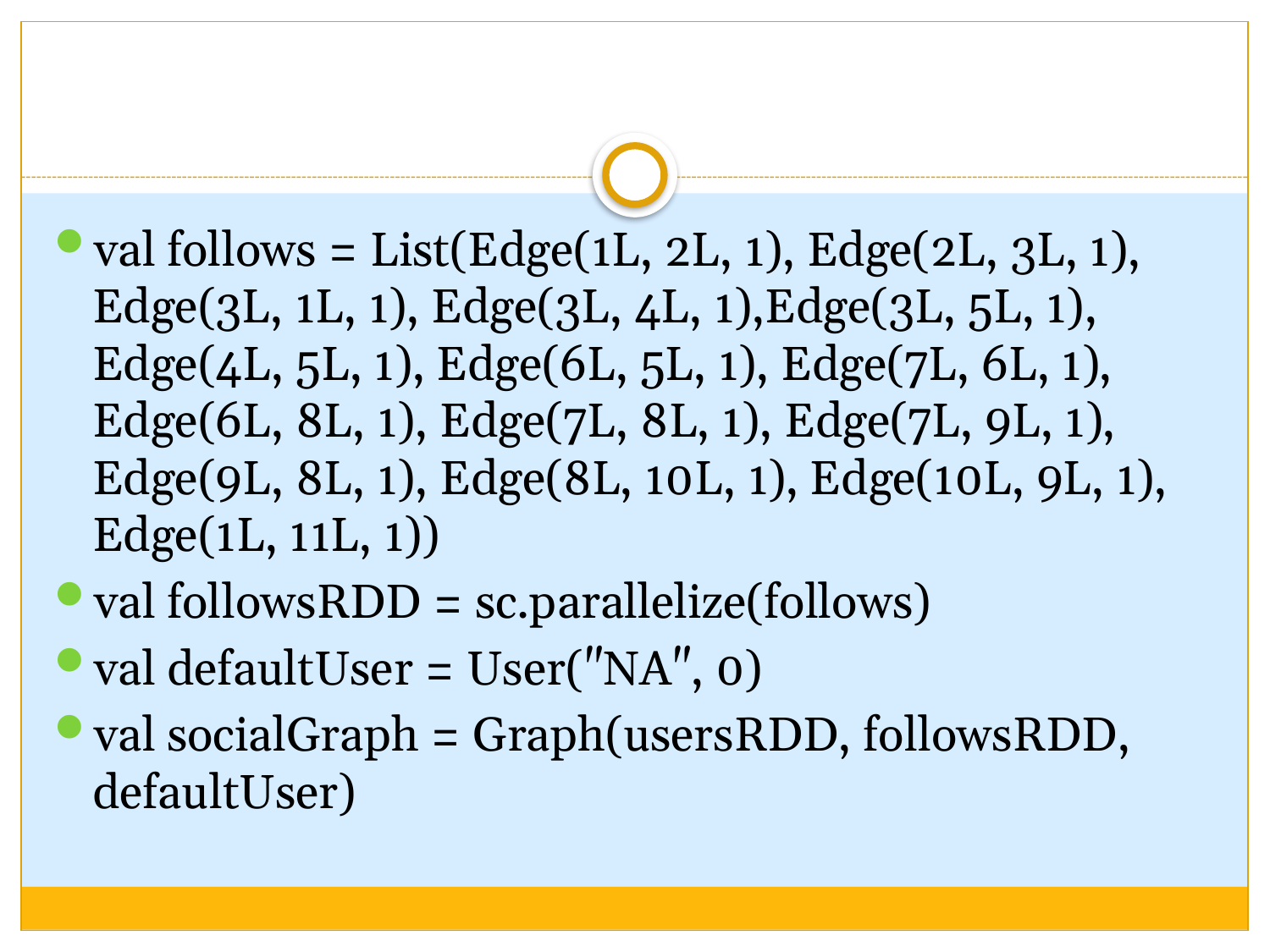

val follows = List(Edge(1L, 2L, 1), Edge(2L, 3L, 1), Edge(3L, 1L, 1), Edge(3L, 4L, 1),Edge(3L, 5L, 1), Edge(4L, 5L, 1), Edge(6L, 5L, 1), Edge(7L, 6L, 1), Edge(6L, 8L, 1), Edge(7L, 8L, 1), Edge(7L, 9L, 1), Edge(9L, 8L, 1), Edge(8L, 10L, 1), Edge(10L, 9L, 1), Edge(1L, 11L, 1))
val followsRDD = sc.parallelize(follows)
val defaultUser = User("NA", 0)
val socialGraph = Graph(usersRDD, followsRDD, defaultUser)